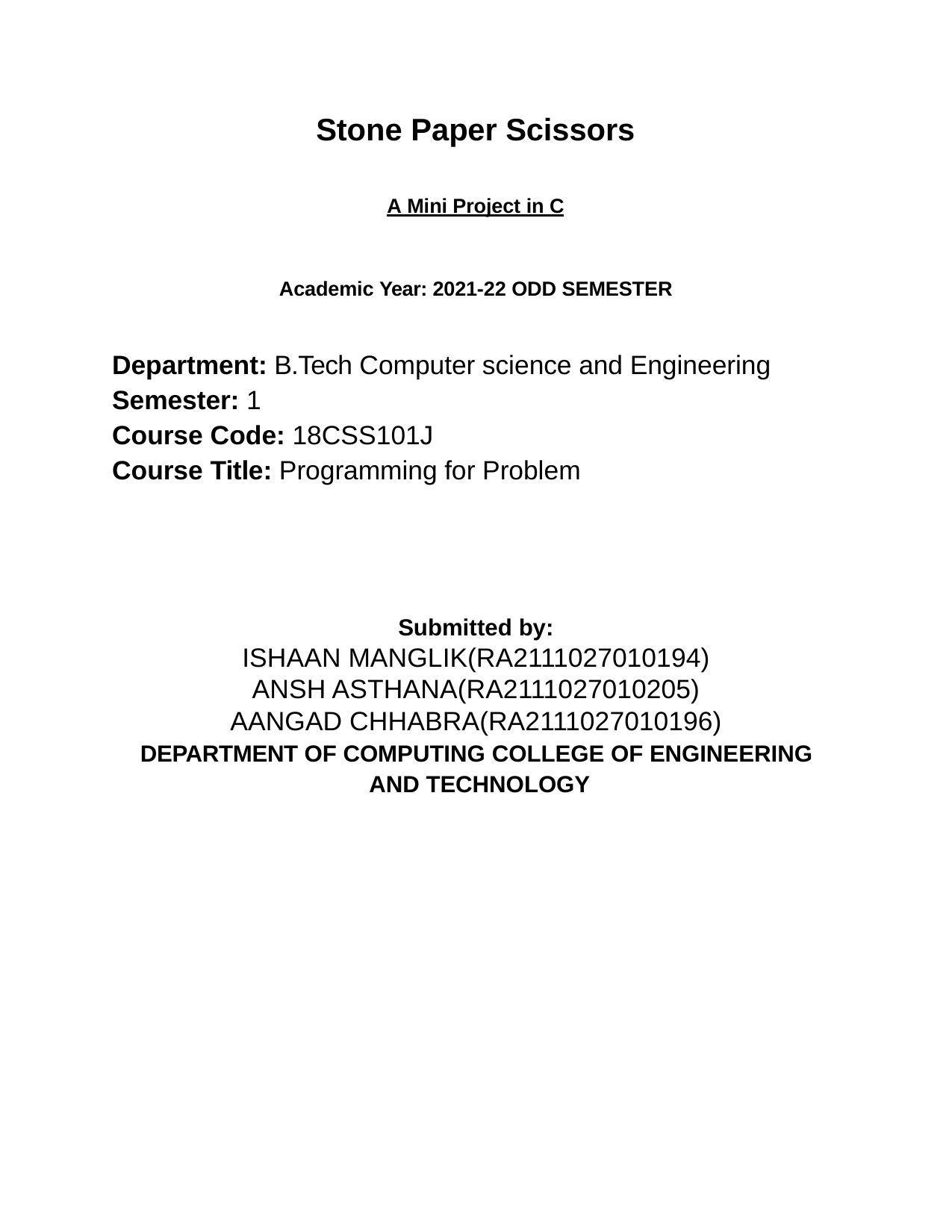

Stone Paper Scissors
A Mini Project in C

Academic Year: 2021-22 ODD SEMESTER

Department: B.Tech Computer science and Engineering
Semester: 1
Course Code: 18CSS101J
Course Title: Programming for Problem
Submitted by:
ISHAAN MANGLIK(RA2111027010194)
ANSH ASTHANA(RA2111027010205)
AANGAD CHHABRA(RA2111027010196)
DEPARTMENT OF COMPUTING COLLEGE OF ENGINEERING  AND TECHNOLOGY